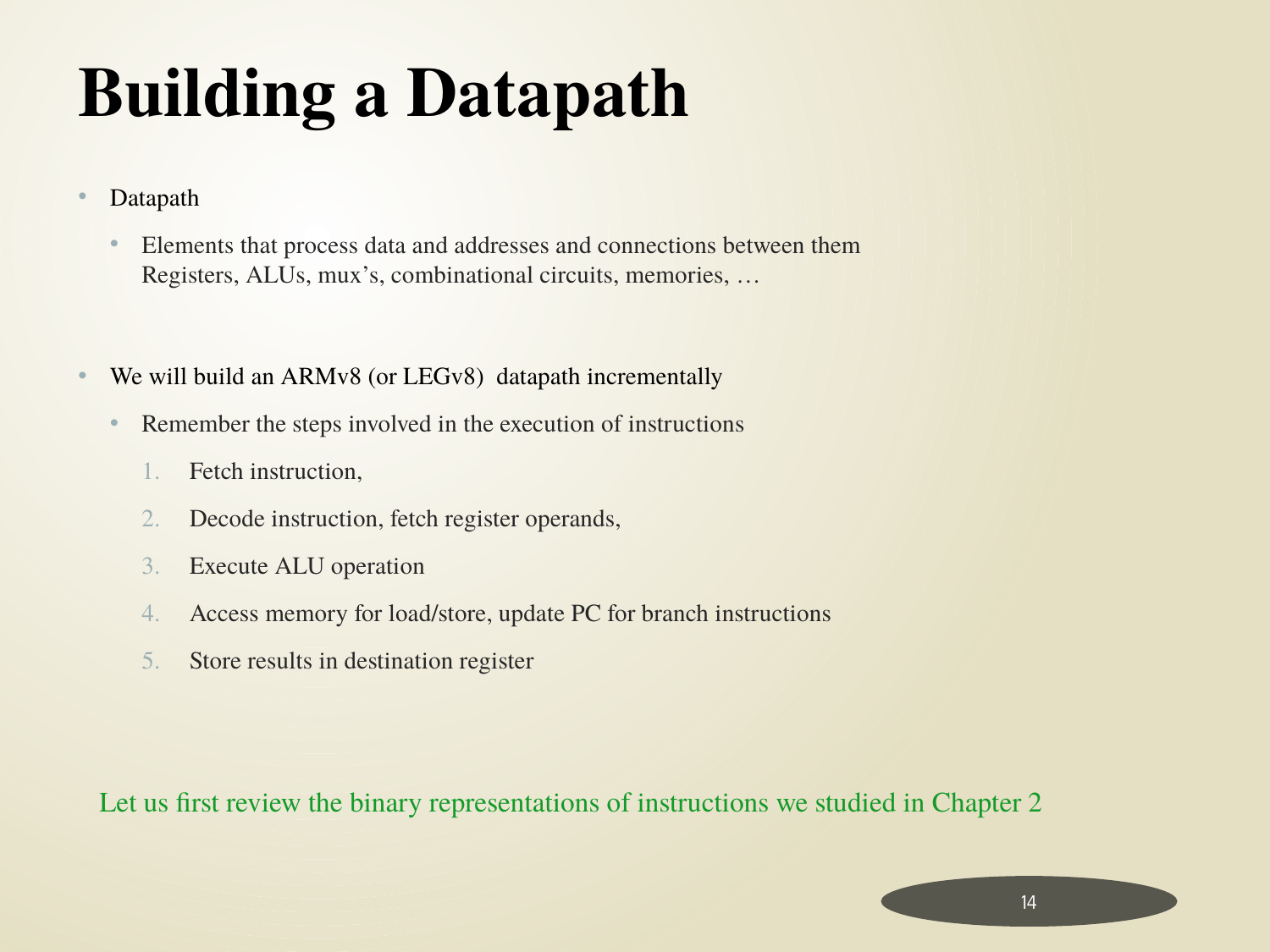

Building a Datapath
Datapath
Elements that process data and addresses and connections between them
Registers, ALUs, mux’s, combinational circuits, memories, …

We will build an ARMv8 (or LEGv8)  datapath incrementally
Remember the steps involved in the execution of instructions
Fetch instruction,
Decode instruction, fetch register operands,
Execute ALU operation
Access memory for load/store, update PC for branch instructions
Store results in destination register
Let us first review the binary representations of instructions we studied in Chapter 2
14